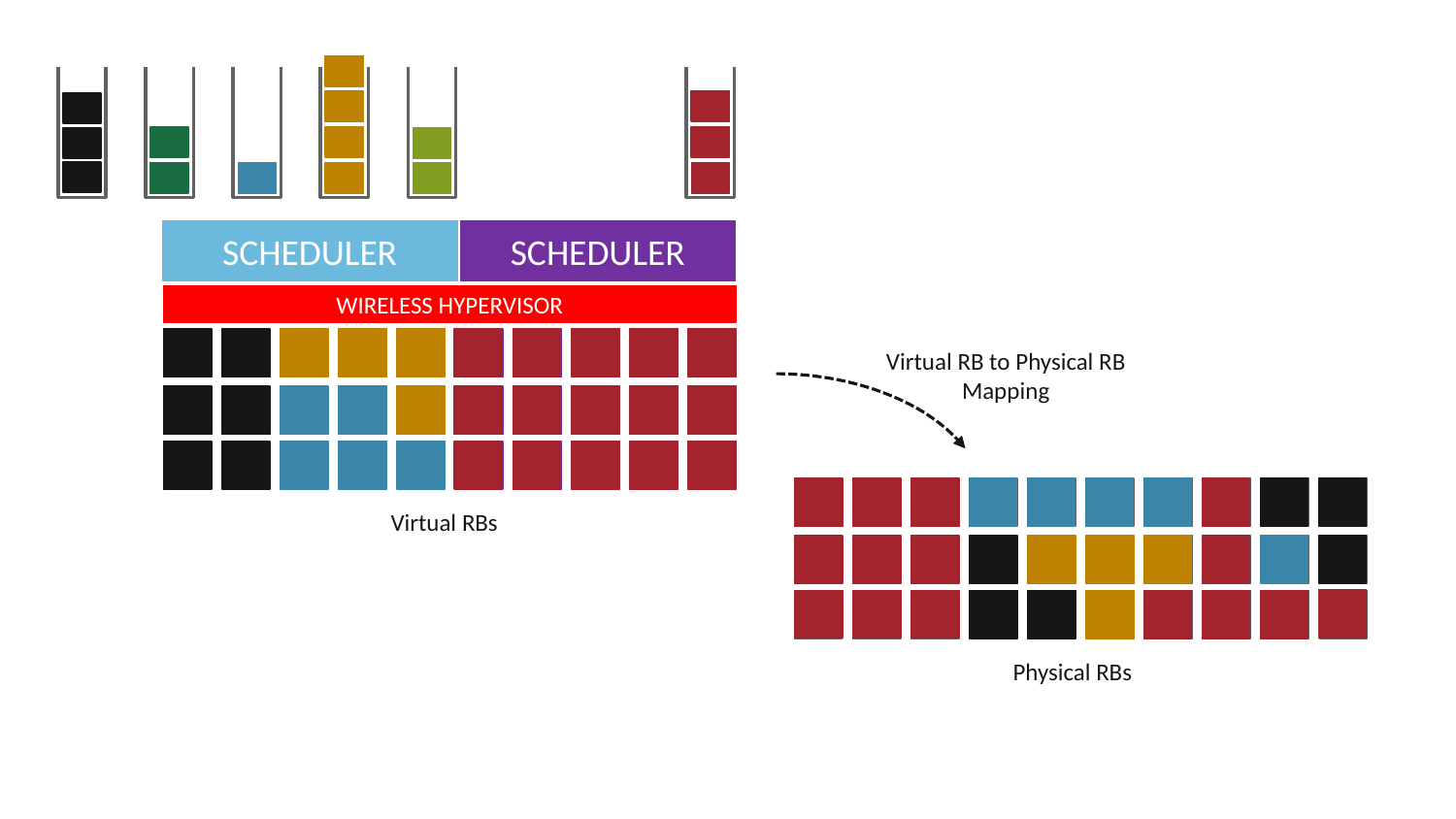

SCHEDULER
SCHEDULER
WIRELESS HYPERVISOR

Virtual RB to Physical RB
Mapping

Virtual RBs
Physical RBs